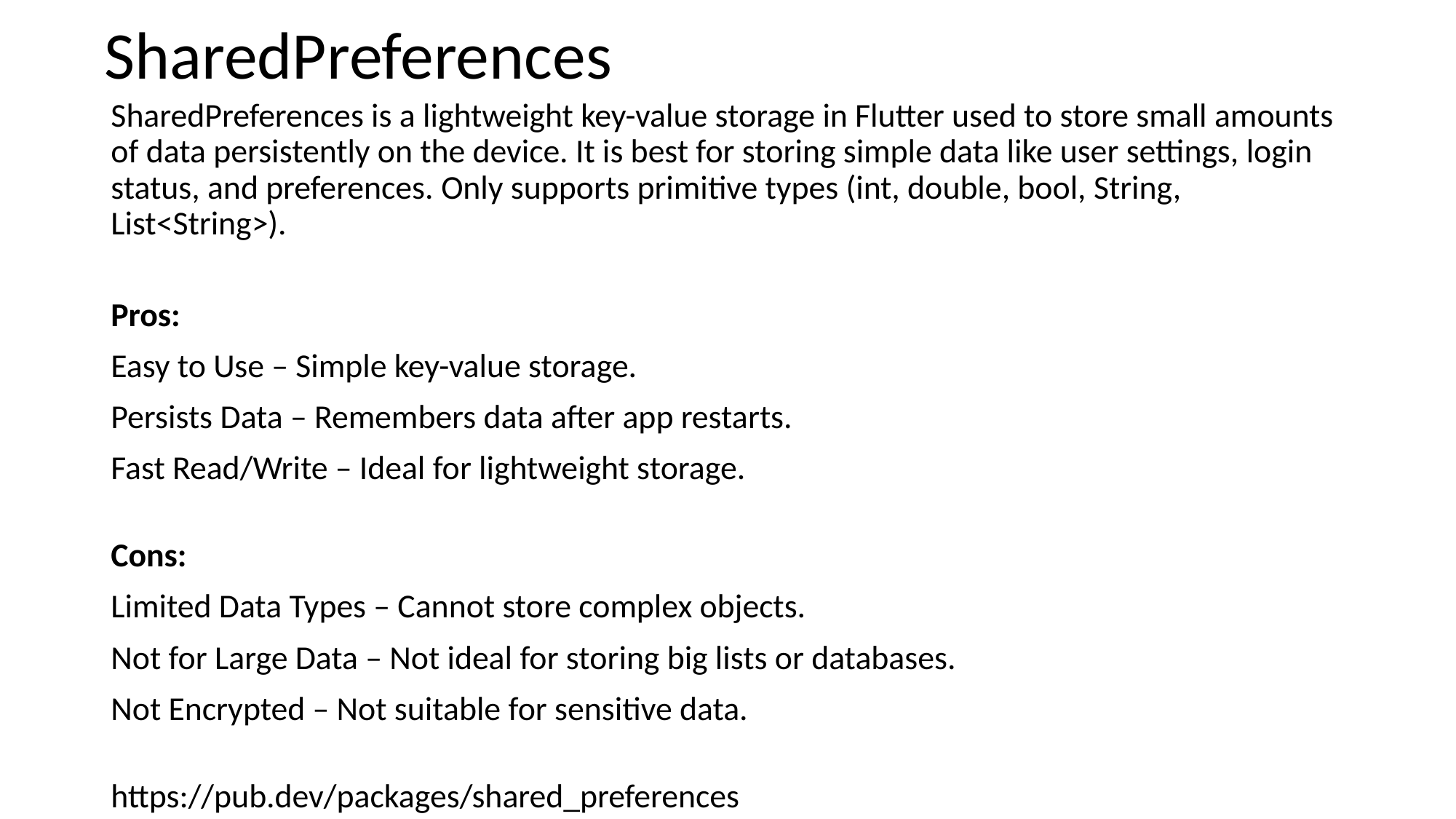

# SharedPreferences
SharedPreferences is a lightweight key-value storage in Flutter used to store small amounts of data persistently on the device. It is best for storing simple data like user settings, login status, and preferences. Only supports primitive types (int, double, bool, String, List<String>).
Pros:
Easy to Use – Simple key-value storage.
Persists Data – Remembers data after app restarts.
Fast Read/Write – Ideal for lightweight storage.
Cons:
Limited Data Types – Cannot store complex objects.
Not for Large Data – Not ideal for storing big lists or databases.
Not Encrypted – Not suitable for sensitive data.
https://pub.dev/packages/shared_preferences